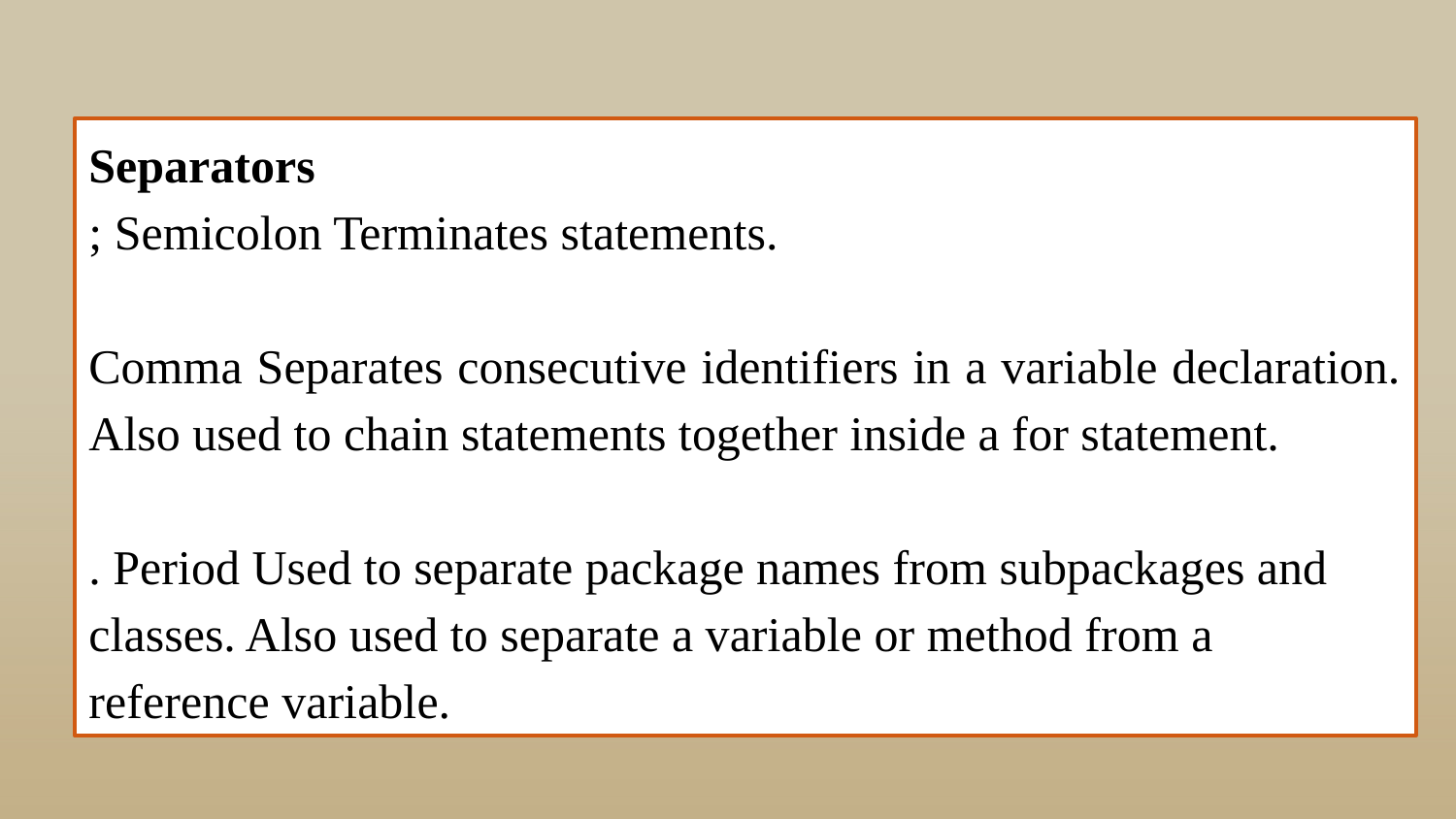

Separators
; Semicolon Terminates statements.

Comma Separates consecutive identifiers in a variable declaration. Also used to chain statements together inside a for statement.

. Period Used to separate package names from subpackages and
classes. Also used to separate a variable or method from a
reference variable.